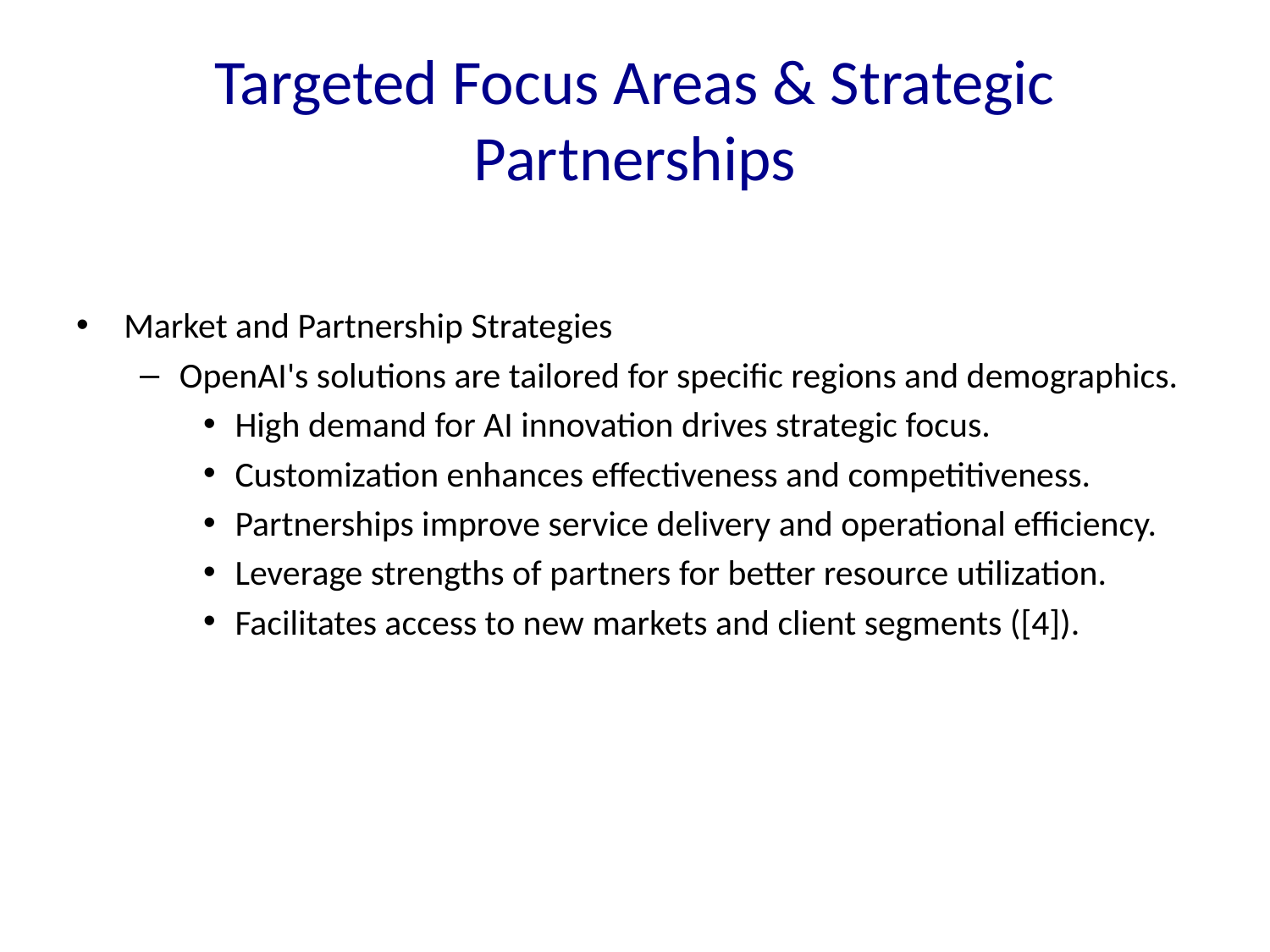

# Targeted Focus Areas & Strategic Partnerships

Market and Partnership Strategies
OpenAI's solutions are tailored for specific regions and demographics.
High demand for AI innovation drives strategic focus.
Customization enhances effectiveness and competitiveness.
Partnerships improve service delivery and operational efficiency.
Leverage strengths of partners for better resource utilization.
Facilitates access to new markets and client segments ([4]).